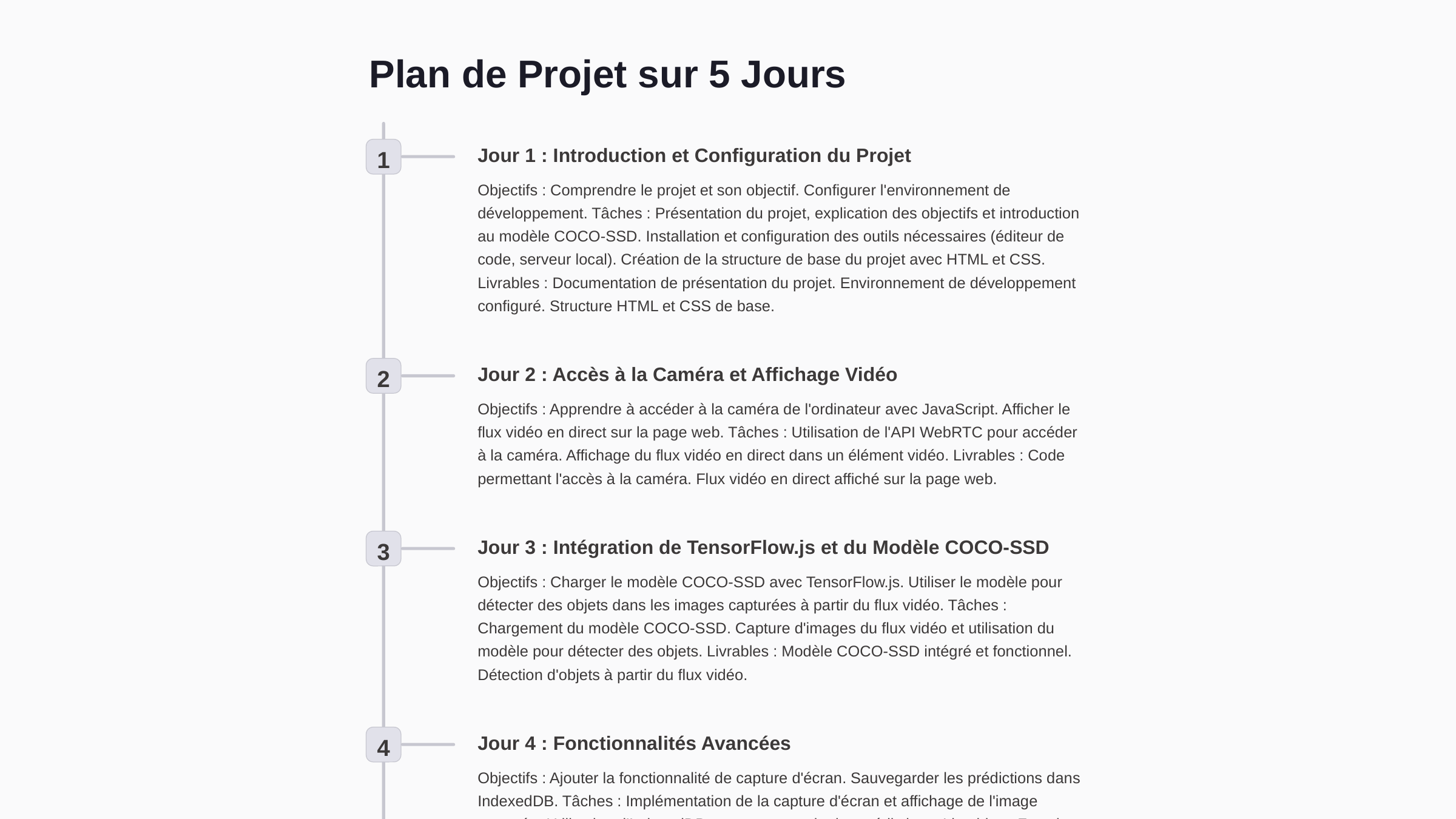

Plan de Projet sur 5 Jours

Jour 1 : Introduction et Configuration du Projet

1

Objectifs : Comprendre le projet et son objectif. Configurer l'environnement de développement. Tâches : Présentation du projet, explication des objectifs et introduction au modèle COCO-SSD. Installation et configuration des outils nécessaires (éditeur de code, serveur local). Création de la structure de base du projet avec HTML et CSS. Livrables : Documentation de présentation du projet. Environnement de développement configuré. Structure HTML et CSS de base.
Jour 2 : Accès à la Caméra et Affichage Vidéo

2

Objectifs : Apprendre à accéder à la caméra de l'ordinateur avec JavaScript. Afficher le flux vidéo en direct sur la page web. Tâches : Utilisation de l'API WebRTC pour accéder à la caméra. Affichage du flux vidéo en direct dans un élément vidéo. Livrables : Code permettant l'accès à la caméra. Flux vidéo en direct affiché sur la page web.
Jour 3 : Intégration de TensorFlow.js et du Modèle COCO-SSD

3

Objectifs : Charger le modèle COCO-SSD avec TensorFlow.js. Utiliser le modèle pour détecter des objets dans les images capturées à partir du flux vidéo. Tâches : Chargement du modèle COCO-SSD. Capture d'images du flux vidéo et utilisation du modèle pour détecter des objets. Livrables : Modèle COCO-SSD intégré et fonctionnel. Détection d'objets à partir du flux vidéo.
Jour 4 : Fonctionnalités Avancées

4

Objectifs : Ajouter la fonctionnalité de capture d'écran. Sauvegarder les prédictions dans IndexedDB. Tâches : Implémentation de la capture d'écran et affichage de l'image capturée. Utilisation d'IndexedDB pour sauvegarder les prédictions. Livrables : Fonction de capture d'écran implémentée. Prédictions sauvegardées dans IndexedDB.
Jour 5 : Finalisation et Présentation

5

Objectifs : Finaliser l'application. Préparer et présenter le projet. Tâches : Correction des derniers bugs et ajustements finaux. Préparation d'une présentation du projet, incluant une démonstration en direct. Présentation du projet. Livrables : Application web finalisée et sans bugs. Présentation préparée avec une démonstration en direct.